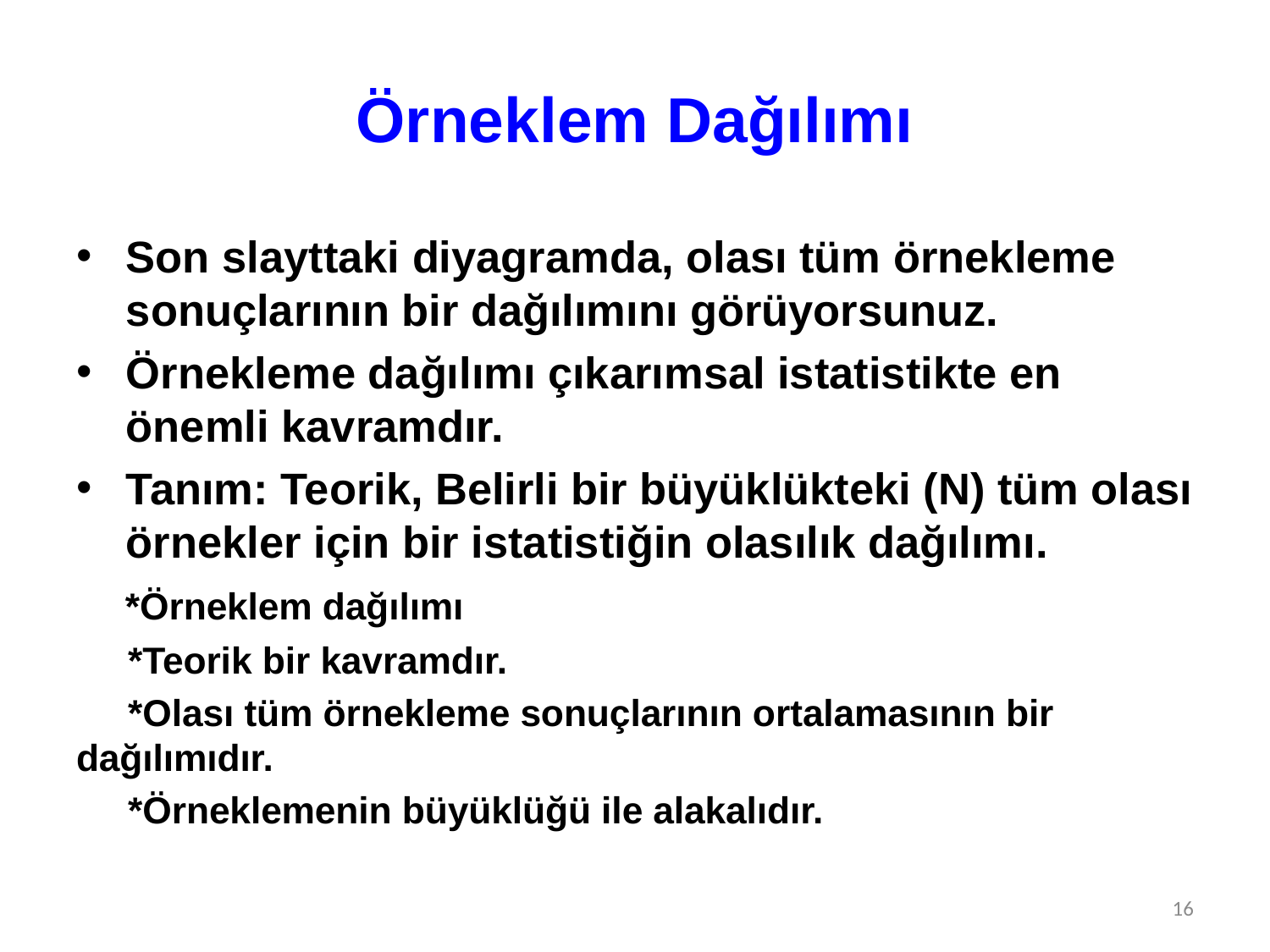

# Örneklem Dağılımı
Son slayttaki diyagramda, olası tüm örnekleme sonuçlarının bir dağılımını görüyorsunuz.
Örnekleme dağılımı çıkarımsal istatistikte en önemli kavramdır.
Tanım: Teorik, Belirli bir büyüklükteki (N) tüm olası örnekler için bir istatistiğin olasılık dağılımı.
    *Örneklem dağılımı
     *Teorik bir kavramdır.
     *Olası tüm örnekleme sonuçlarının ortalamasının bir dağılımıdır.
     *Örneklemenin büyüklüğü ile alakalıdır.

16